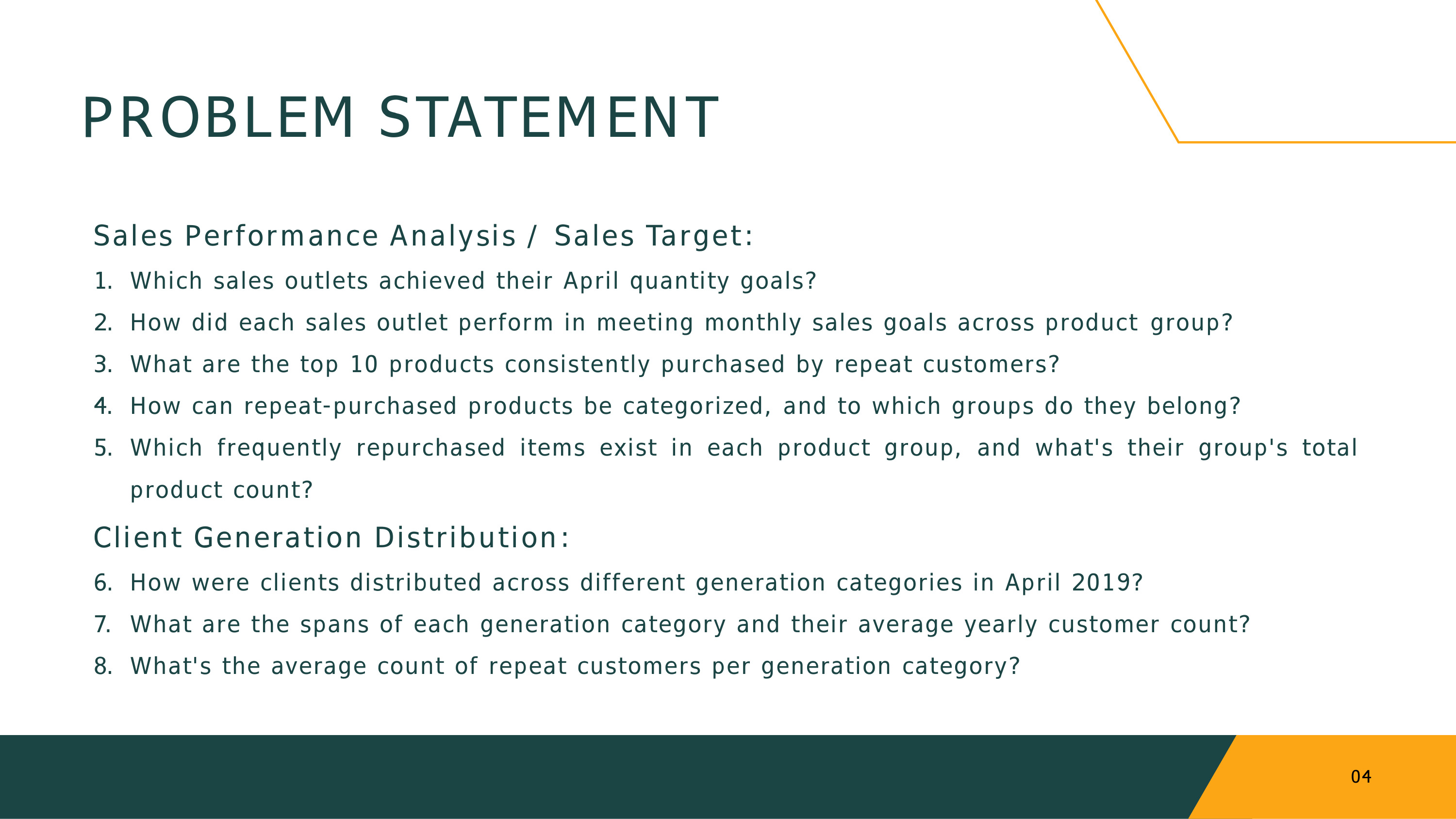

# PROBLEM STATEMENT
Sales Performance Analysis / Sales Target:
Which sales outlets achieved their April quantity goals?
How did each sales outlet perform in meeting monthly sales goals across product group?
What are the top 10 products consistently purchased by repeat customers?
How can repeat-purchased products be categorized, and to which groups do they belong?
Which frequently repurchased items exist in each product group, and what's their group's total product count?
Client Generation Distribution:
How were clients distributed across different generation categories in April 2019?
What are the spans of each generation category and their average yearly customer count?
What's the average count of repeat customers per generation category?

04